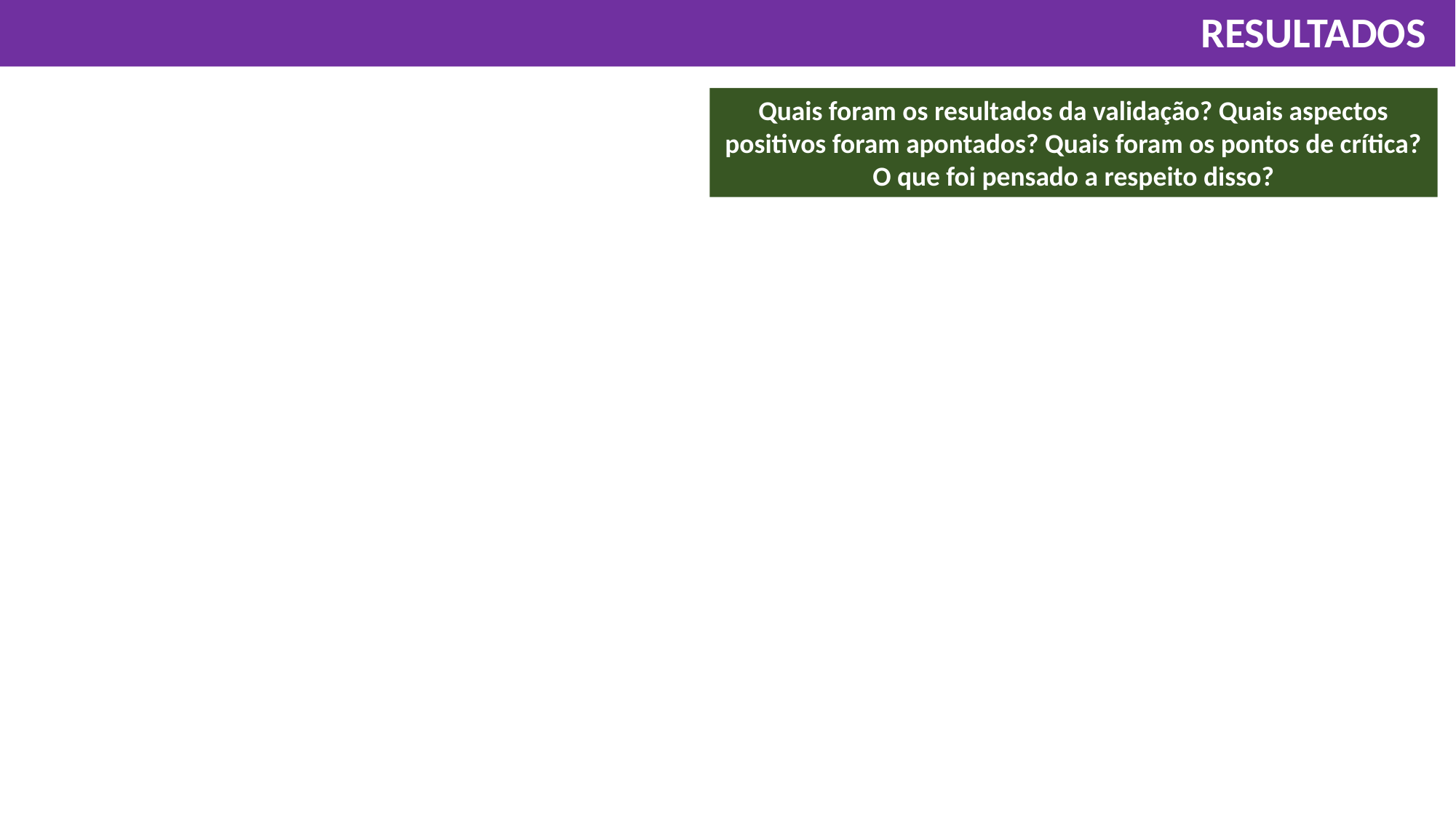

RESULTADOS

Quais foram os resultados da validação? Quais aspectos positivos foram apontados? Quais foram os pontos de crítica? O que foi pensado a respeito disso?